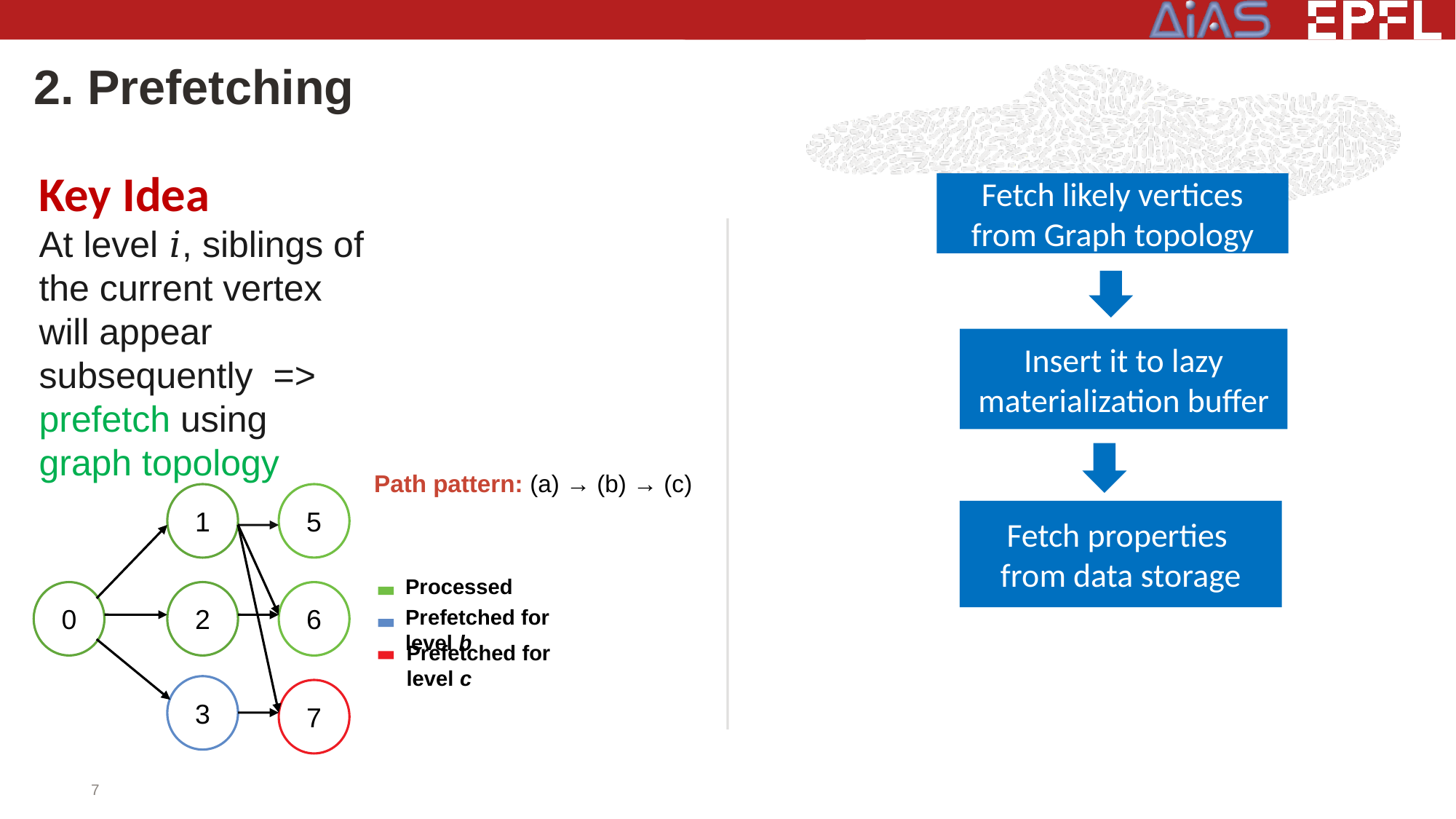

2. Prefetching
#
Key Idea
At level 𝑖, siblings of the current vertex will appear subsequently  => prefetch using graph topology
Fetch likely vertices from Graph topology

Insert it to lazy materialization buffer

Path pattern: (a) → (b) → (c)
1
5

Processed
0
2
6

Prefetched for level b

Prefetched for level c

3
7

Fetch properties
from data storage
7